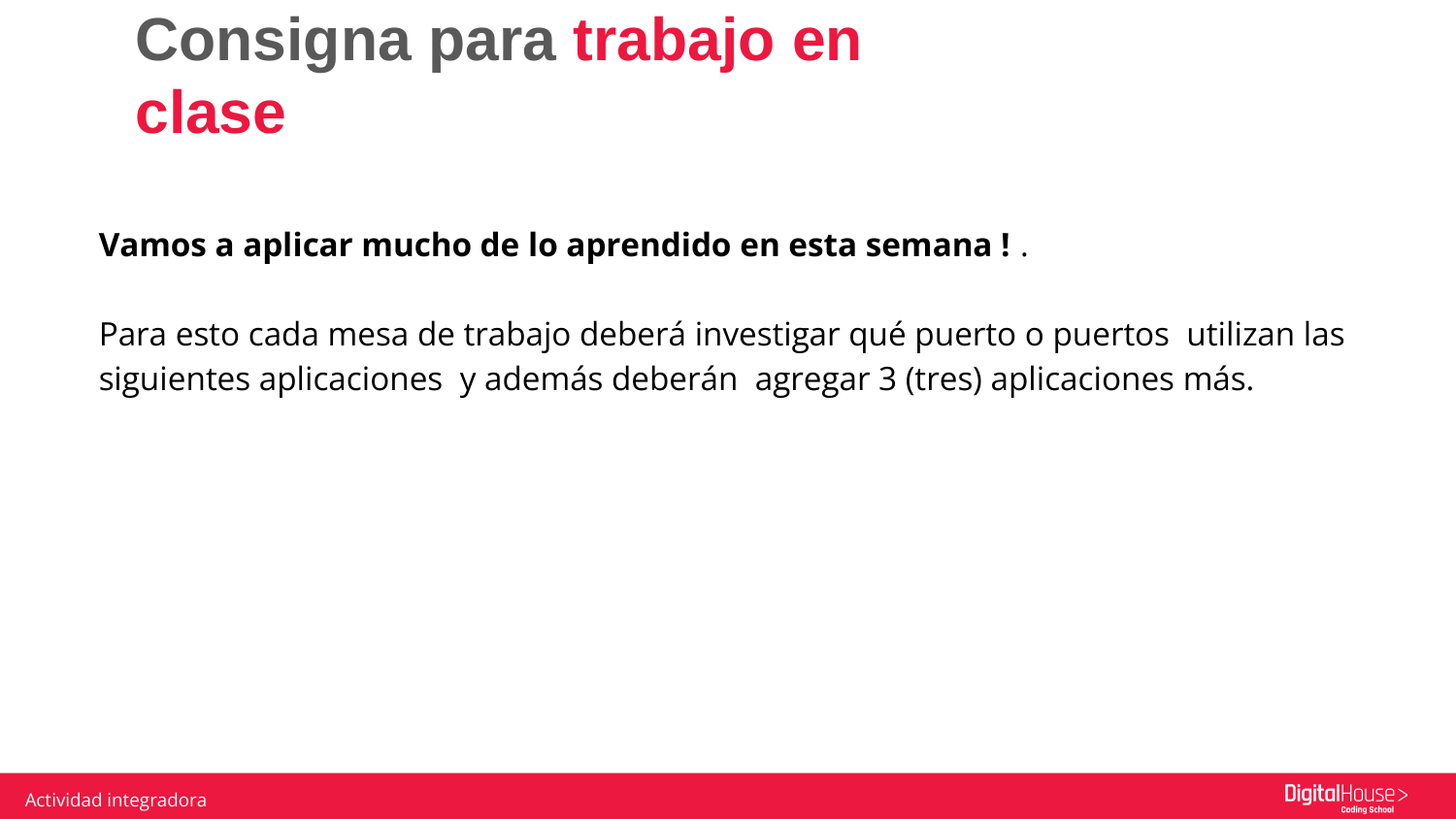

Consigna para trabajo en clase

Vamos a aplicar mucho de lo aprendido en esta semana ! .

Para esto cada mesa de trabajo deberá investigar qué puerto o puertos  utilizan las siguientes aplicaciones  y además deberán  agregar 3 (tres) aplicaciones más.